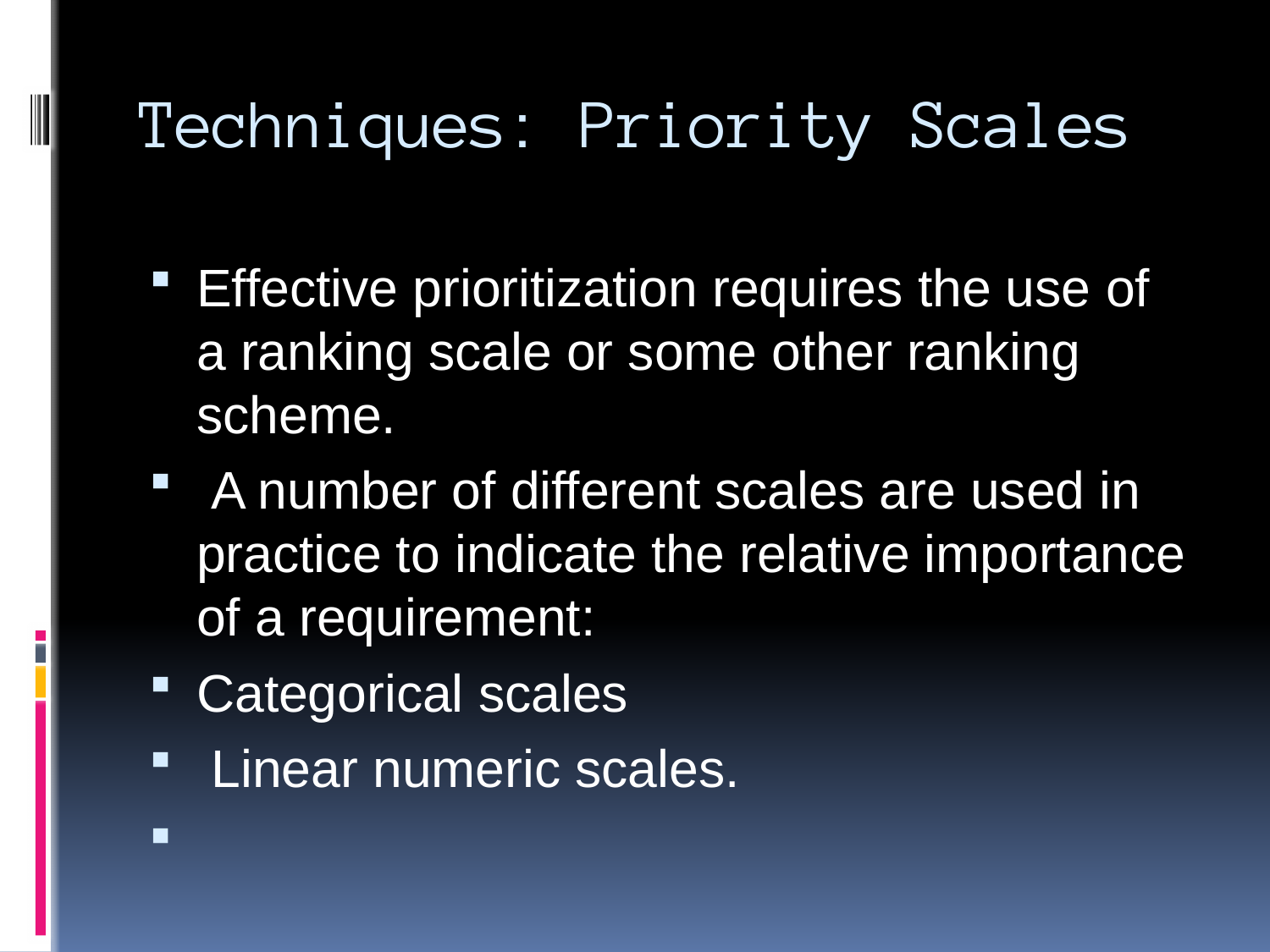

# Techniques: Priority Scales
Effective prioritization requires the use of a ranking scale or some other ranking scheme.
 A number of different scales are used in practice to indicate the relative importance of a requirement:
Categorical scales
 Linear numeric scales.